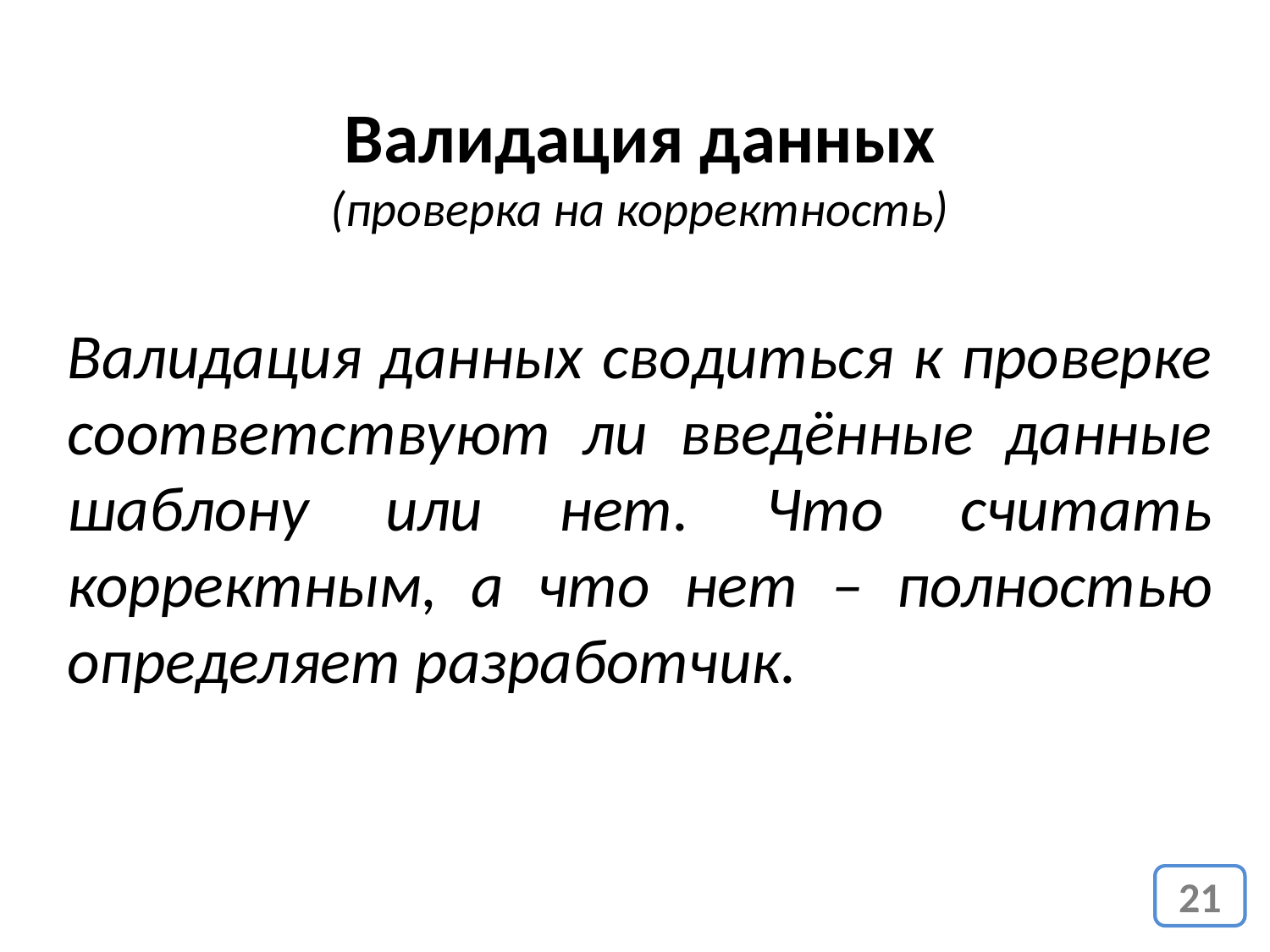

Валидация данных
(проверка на корректность)
Валидация данных сводиться к проверке соответствуют ли введённые данные шаблону или нет. Что считать корректным, а что нет – полностью определяет разработчик.
21